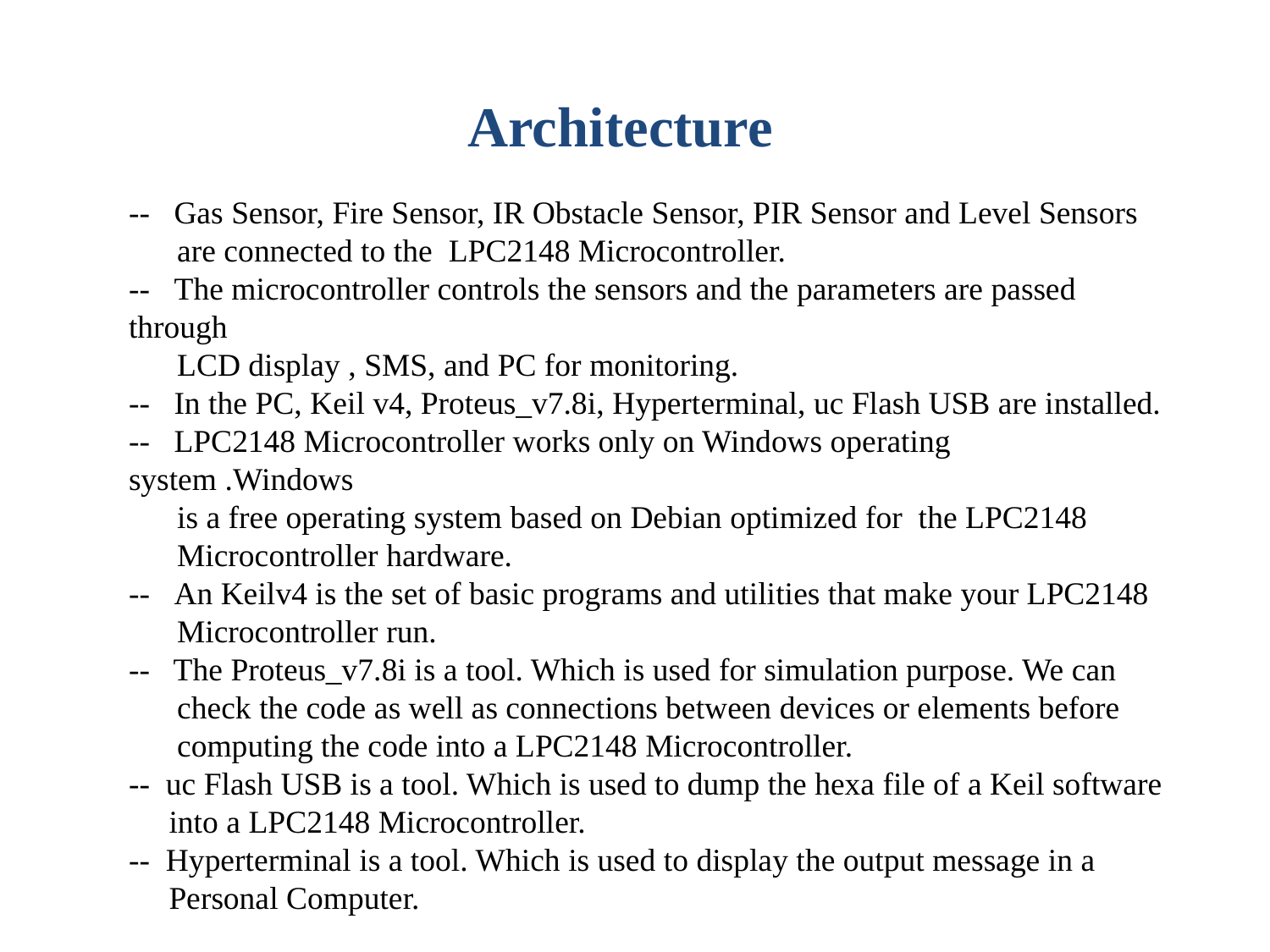

Architecture

--   Gas Sensor, Fire Sensor, IR Obstacle Sensor, PIR Sensor and Level Sensors
      are connected to the  LPC2148 Microcontroller.
--   The microcontroller controls the sensors and the parameters are passed through
      LCD display , SMS, and PC for monitoring.
--   In the PC, Keil v4, Proteus_v7.8i, Hyperterminal, uc Flash USB are installed.
--   LPC2148 Microcontroller works only on Windows operating system .Windows
      is a free operating system based on Debian optimized for  the LPC2148
      Microcontroller hardware.
--   An Keilv4 is the set of basic programs and utilities that make your LPC2148
      Microcontroller run.
--   The Proteus_v7.8i is a tool. Which is used for simulation purpose. We can
      check the code as well as connections between devices or elements before
      computing the code into a LPC2148 Microcontroller.
--  uc Flash USB is a tool. Which is used to dump the hexa file of a Keil software
     into a LPC2148 Microcontroller.
--  Hyperterminal is a tool. Which is used to display the output message in a
     Personal Computer.